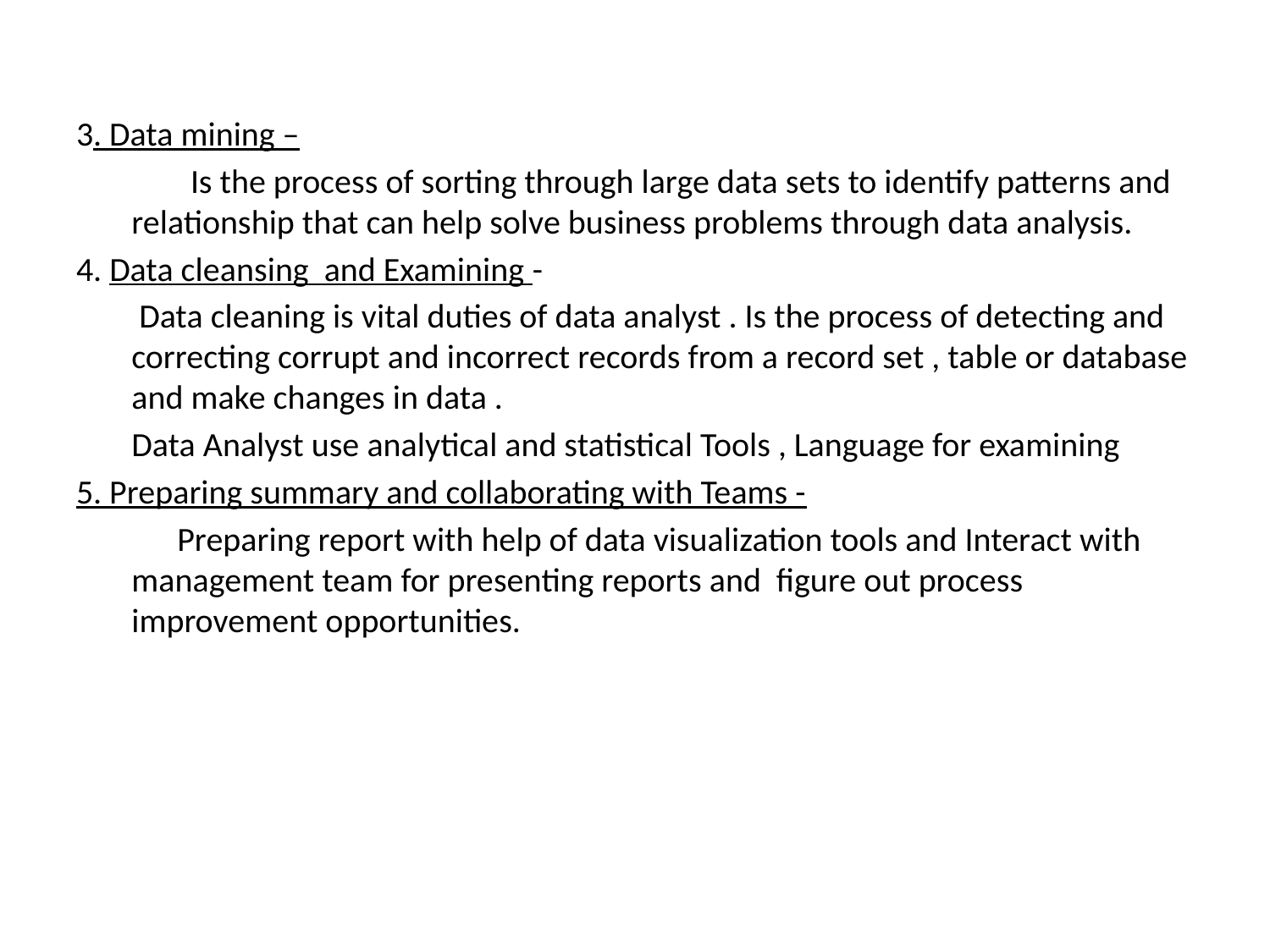

#
3. Data mining –
               Is the process of sorting through large data sets to identify patterns and relationship that can help solve business problems through data analysis.
4. Data cleansing  and Examining -
		 Data cleaning is vital duties of data analyst . Is the process of detecting and correcting corrupt and incorrect records from a record set , table or database and make changes in data .
		Data Analyst use analytical and statistical Tools , Language for examining
5. Preparing summary and collaborating with Teams -
 	      Preparing report with help of data visualization tools and Interact with management team for presenting reports and  figure out process improvement opportunities.